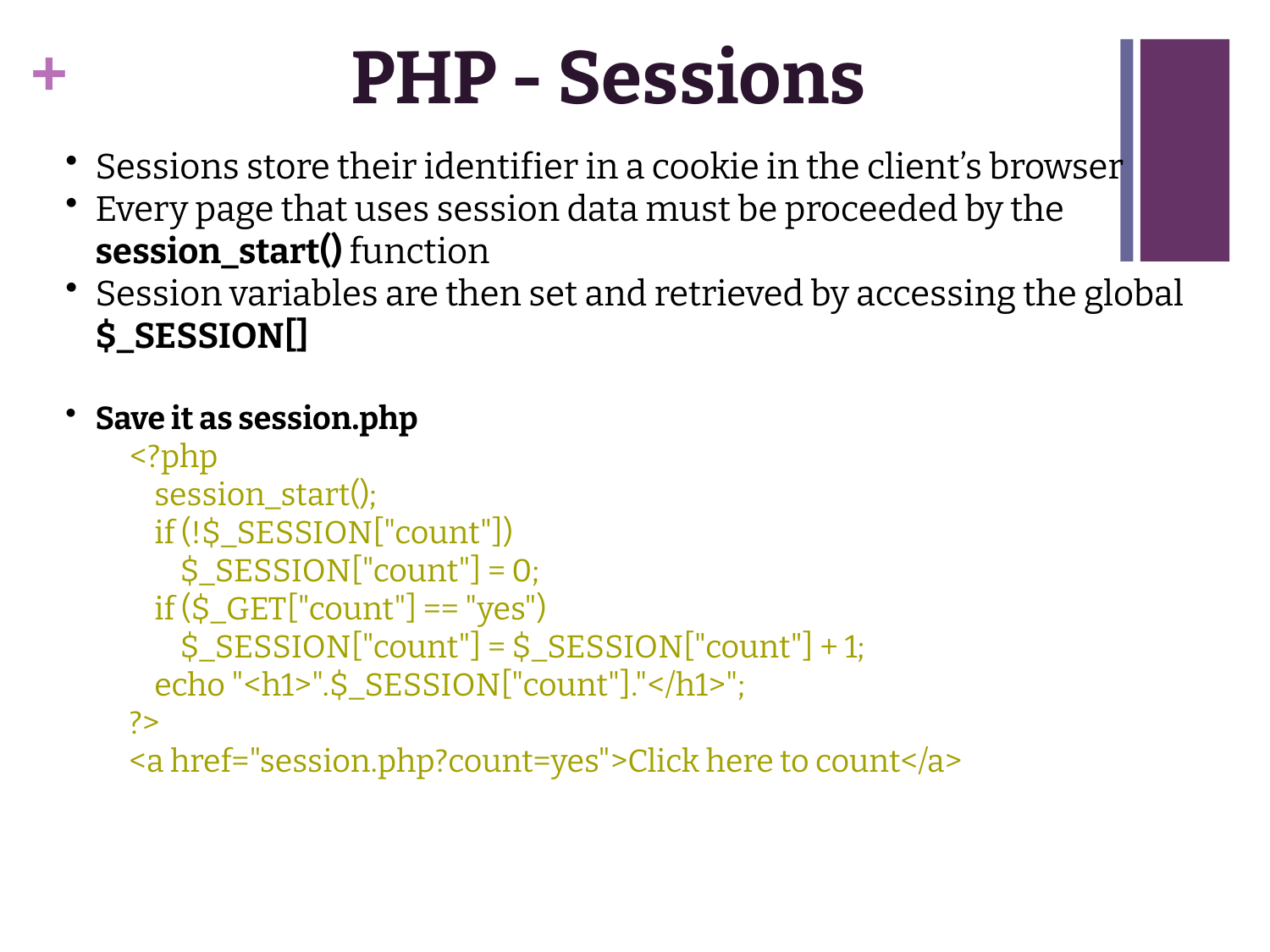

PHP - Sessions
Sessions store their identifier in a cookie in the client’s browser
Every page that uses session data must be proceeded by the session_start() function
Session variables are then set and retrieved by accessing the global $_SESSION[]
Save it as session.php
      <?php
    session_start();
    if (!$_SESSION["count"])
        $_SESSION["count"] = 0;
    if ($_GET["count"] == "yes")
        $_SESSION["count"] = $_SESSION["count"] + 1;
    echo "<h1>".$_SESSION["count"]."</h1>";
?>
<a href="session.php?count=yes">Click here to count</a>